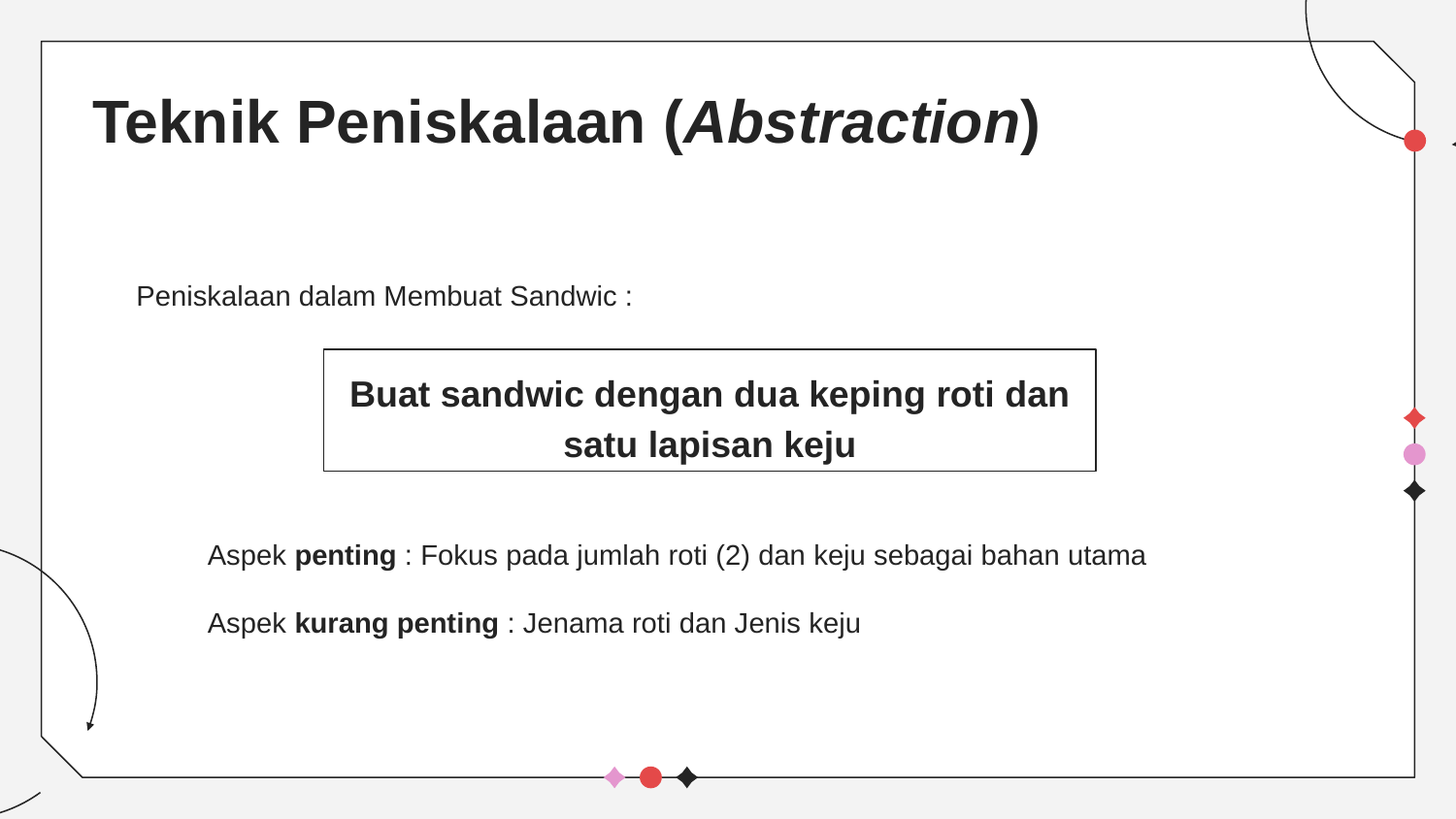

# Teknik Peniskalaan (Abstraction)
Peniskalaan dalam Membuat Sandwic :
Buat sandwic dengan dua keping roti dan satu lapisan keju
Aspek penting : Fokus pada jumlah roti (2) dan keju sebagai bahan utama
Aspek kurang penting : Jenama roti dan Jenis keju